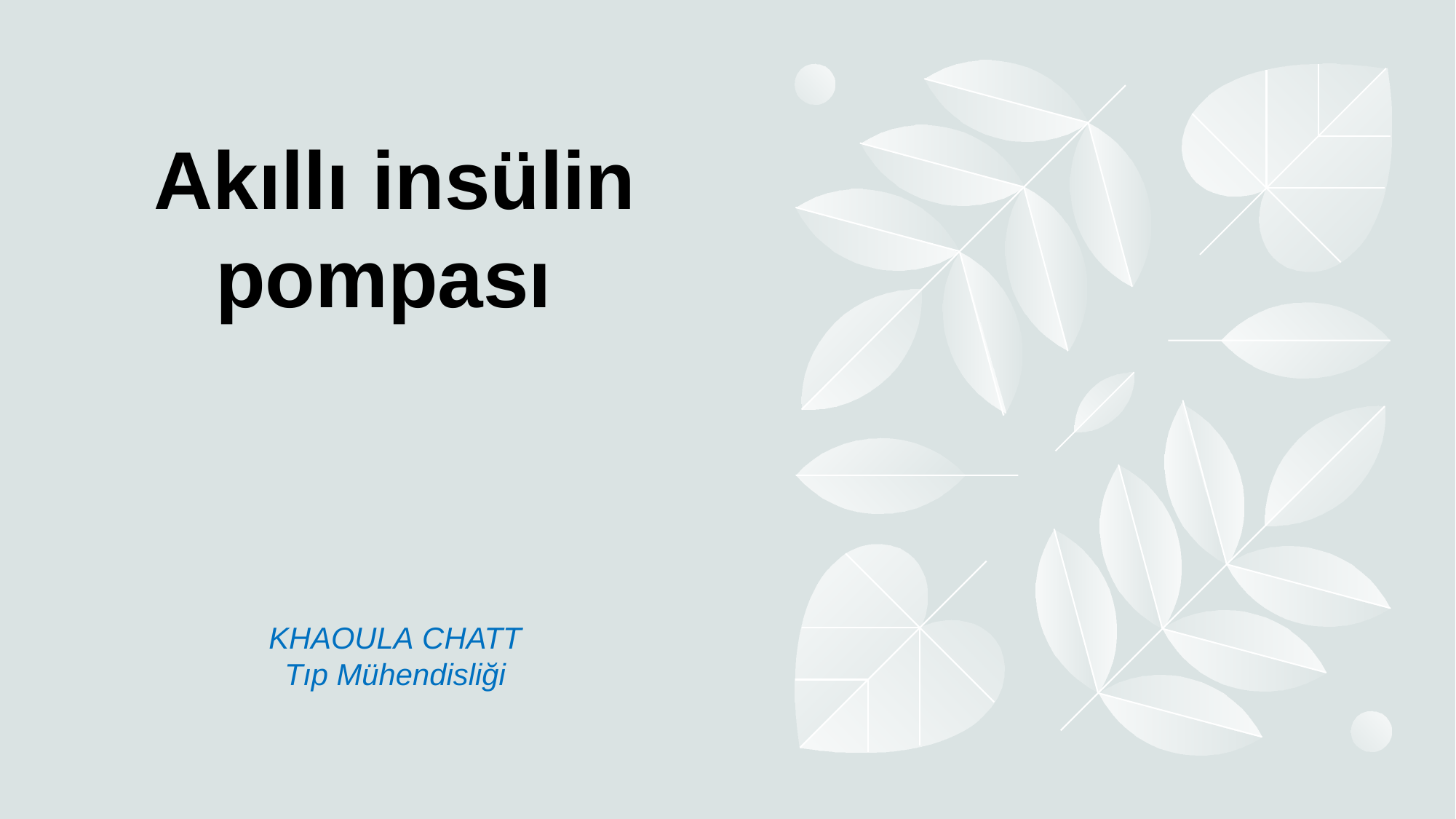

# Akıllı insülin pompası KHAOULA CHATT Tıp Mühendisliği